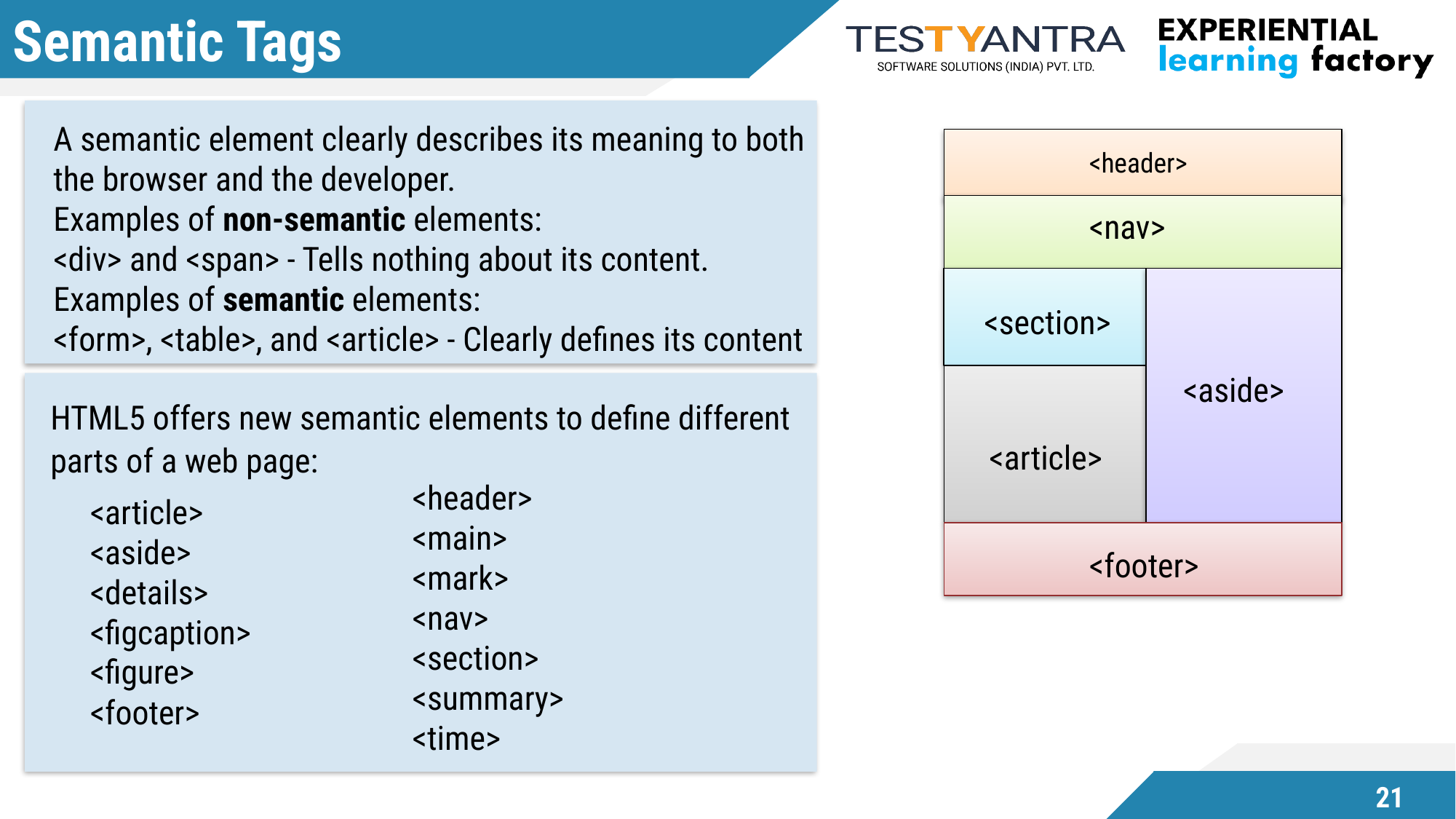

# Semantic Tags

A semantic element clearly describes its meaning to both
the browser and the developer.
Examples of non-semantic elements:
<div> and <span> - Tells nothing about its content.
Examples of semantic elements:
<form>, <table>, and <article> - Clearly defines its content

<header>

<nav>

<section>
<aside>

HTML5 offers new semantic elements to define different parts of a web page:

<article>
<header>
<main>
<mark>
<nav>
<section>
<summary>
<time>

<article>
<aside>
<details>
<figcaption>
<figure>
<footer>

<footer>
21